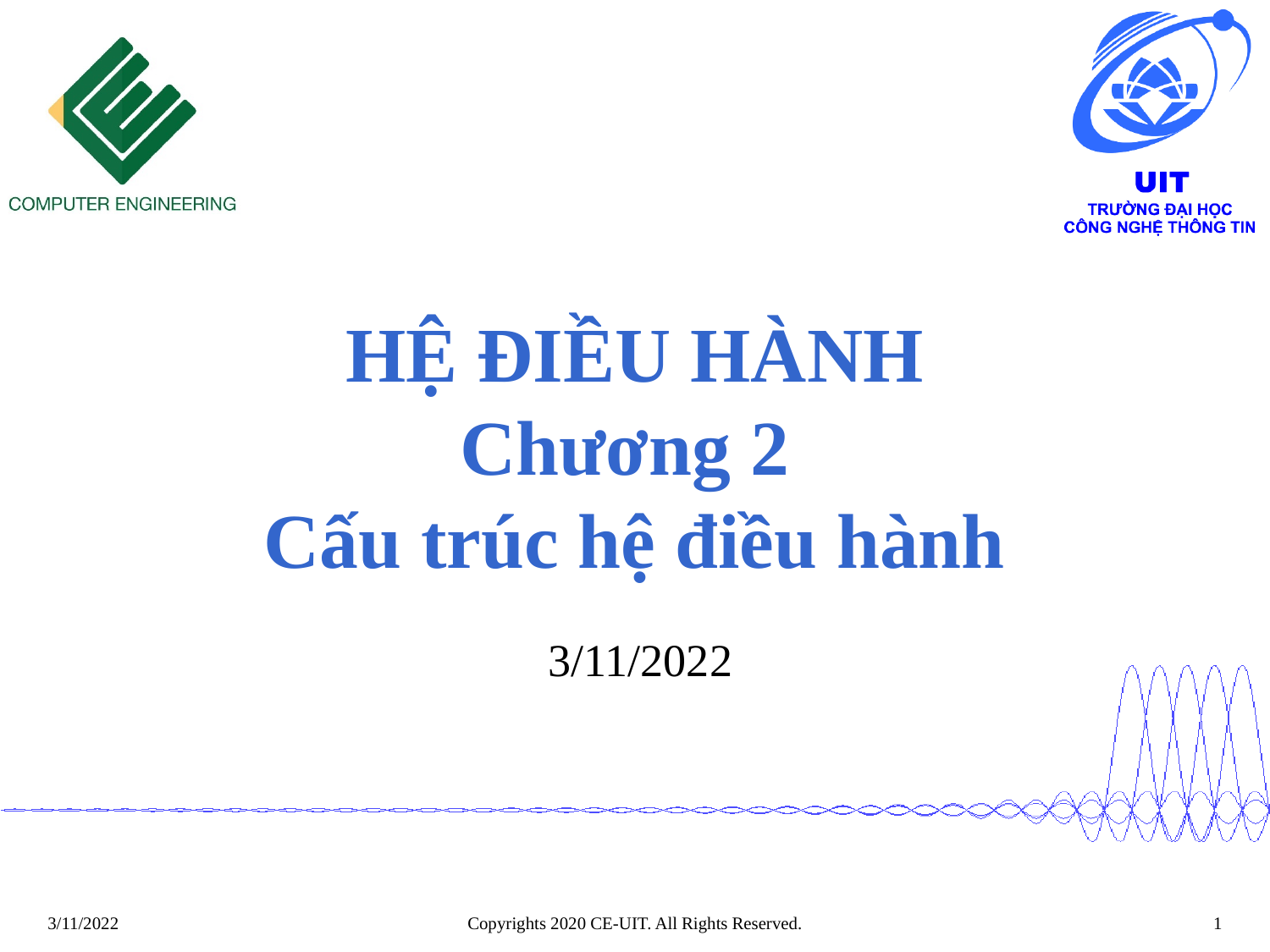

# HỆ ĐIỀU HÀNH Chương 2 Cấu trúc hệ điều hành
 3/11/2022
Copyrights 2020 CE-UIT. All Rights Reserved.
1
3/11/2022